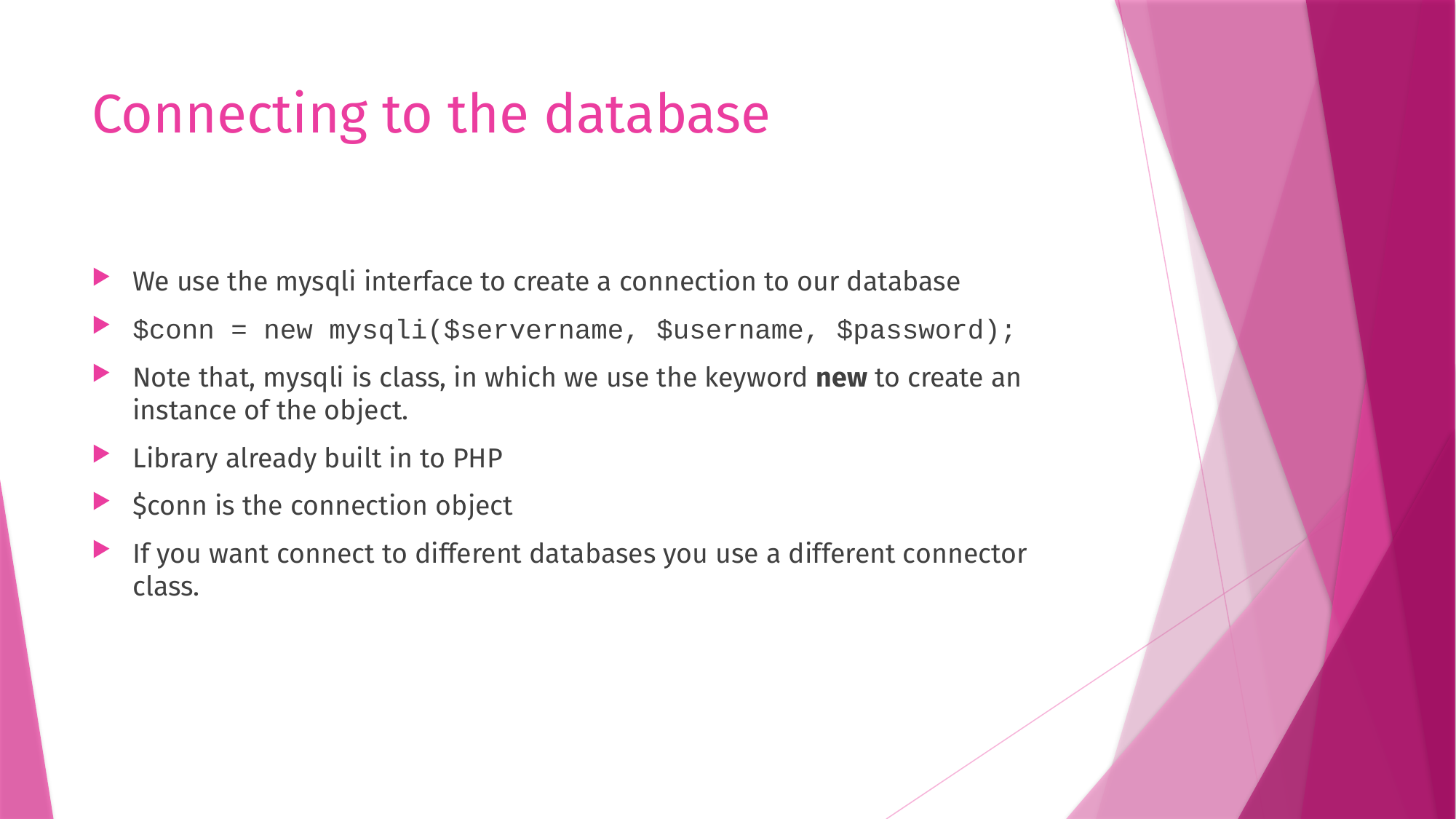

# Connecting to the database
We use the mysqli interface to create a connection to our database
$conn = new mysqli($servername, $username, $password);
Note that, mysqli is class, in which we use the keyword new to create an instance of the object.
Library already built in to PHP
$conn is the connection object
If you want connect to different databases you use a different connector class.